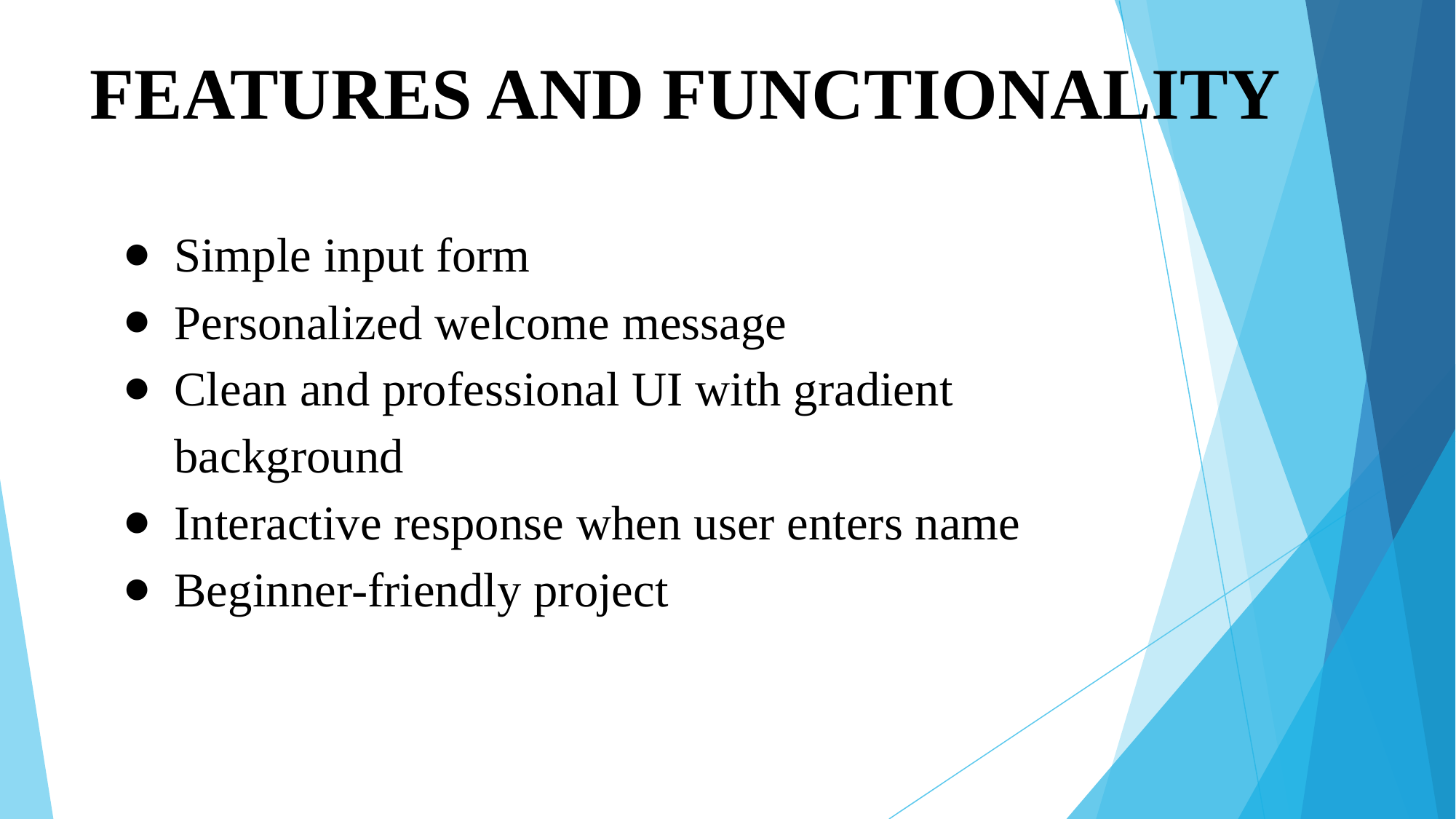

# FEATURES AND FUNCTIONALITY
Simple input form
Personalized welcome message
Clean and professional UI with gradient background
Interactive response when user enters name
Beginner-friendly project